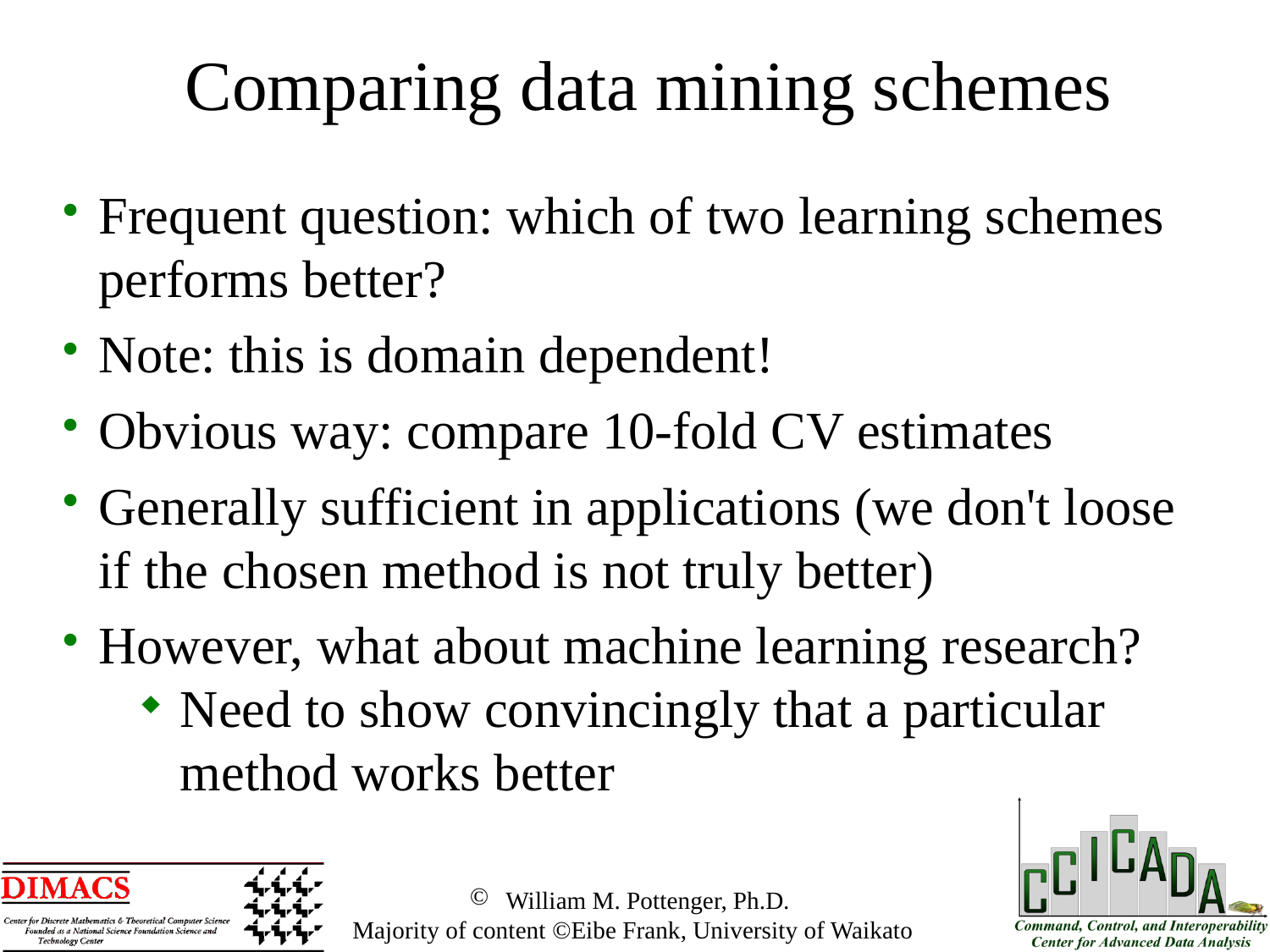

Comparing data mining schemes
Frequent question: which of two learning schemes performs better?
Note: this is domain dependent!
Obvious way: compare 10-fold CV estimates
Generally sufficient in applications (we don't loose if the chosen method is not truly better)
However, what about machine learning research?
Need to show convincingly that a particular method works better
 William M. Pottenger, Ph.D.
 Majority of content ©Eibe Frank, University of Waikato